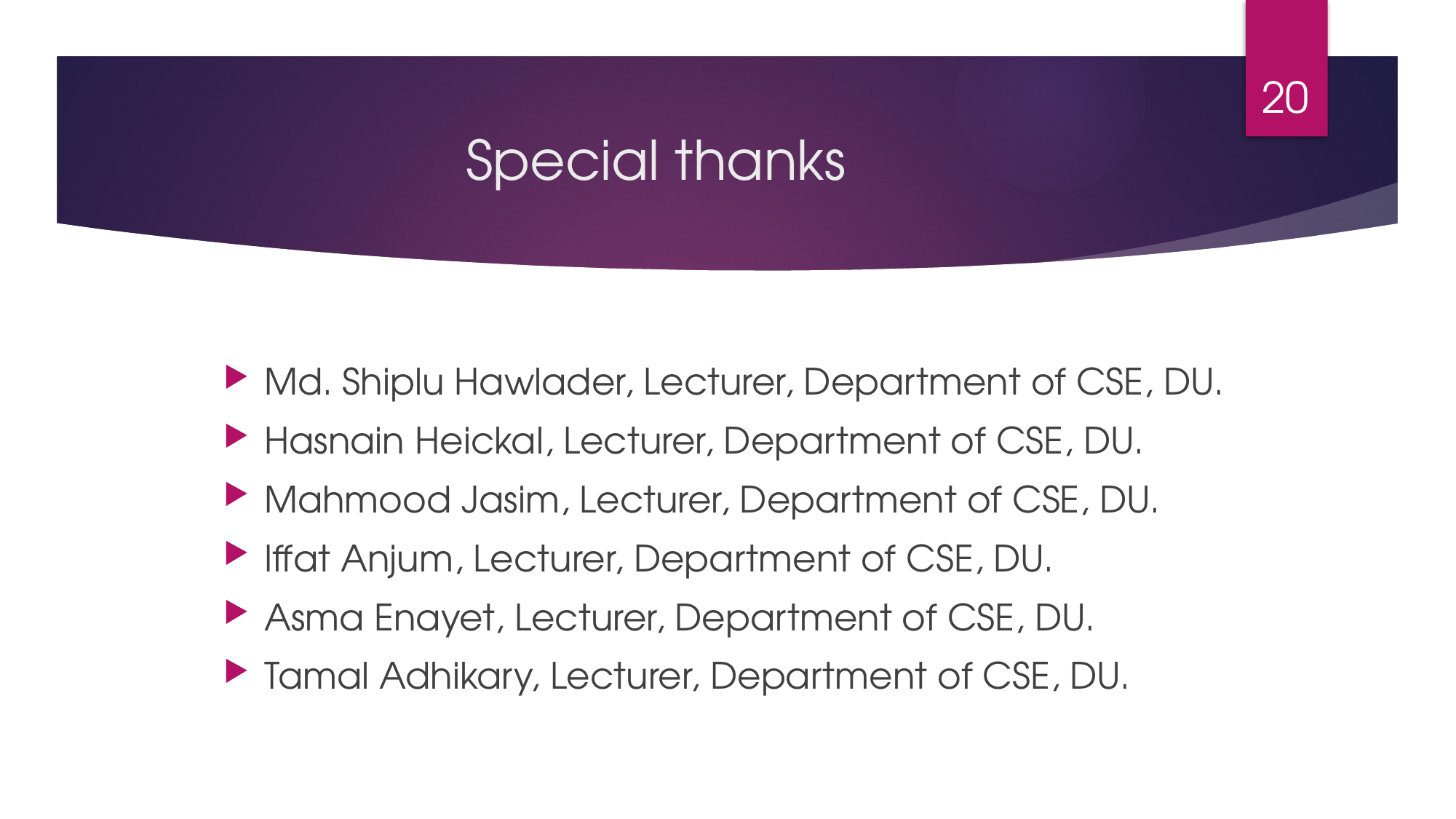

20
# Special thanks
Md. Shiplu Hawlader, Lecturer, Department of CSE, DU.
Hasnain Heickal, Lecturer, Department of CSE, DU.
Mahmood Jasim, Lecturer, Department of CSE, DU.
Iffat Anjum, Lecturer, Department of CSE, DU.
Asma Enayet, Lecturer, Department of CSE, DU.
Tamal Adhikary, Lecturer, Department of CSE, DU.